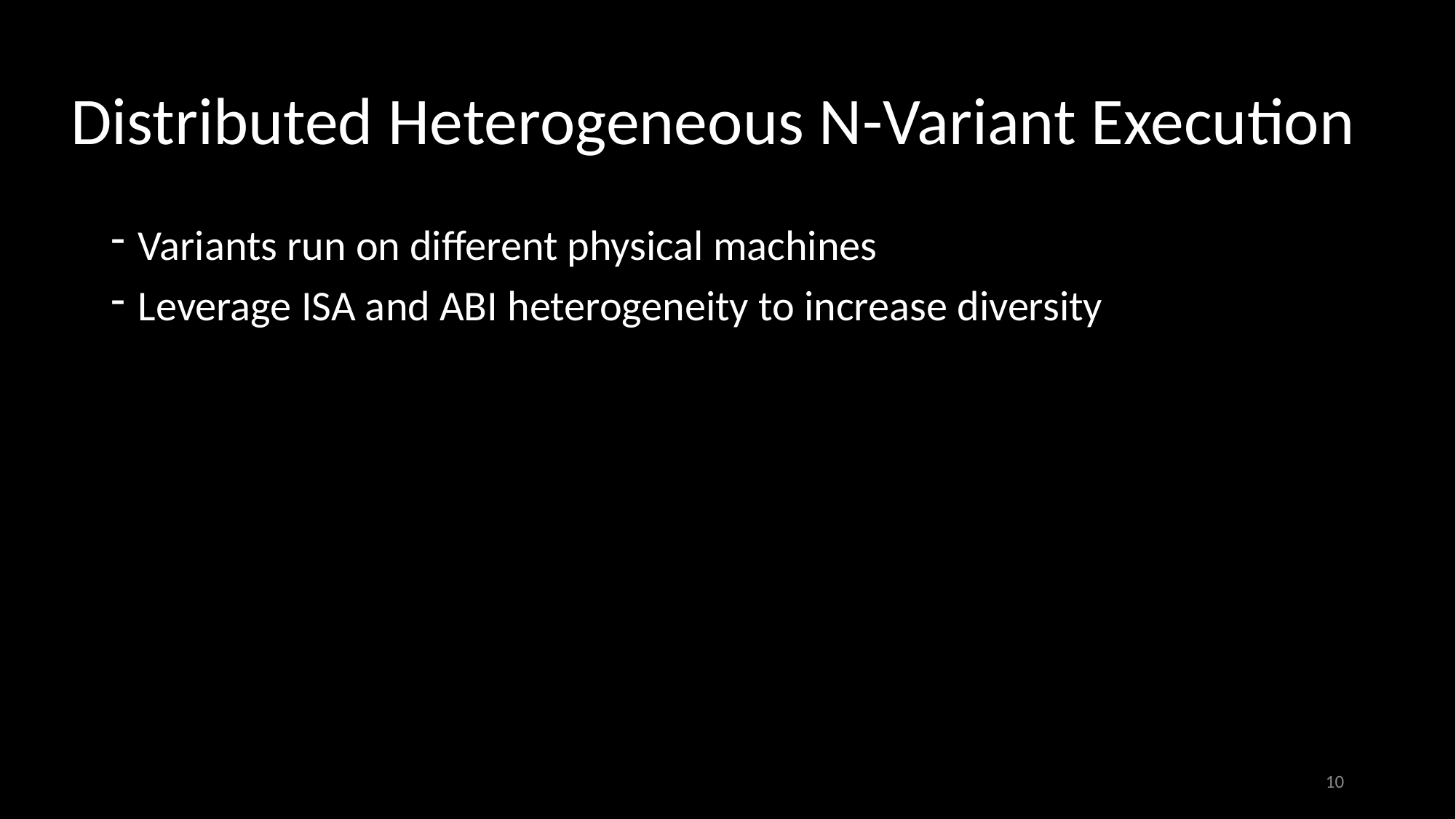

# Distributed Heterogeneous N-Variant Execution
Variants run on different physical machines
Leverage ISA and ABI heterogeneity to increase diversity

10